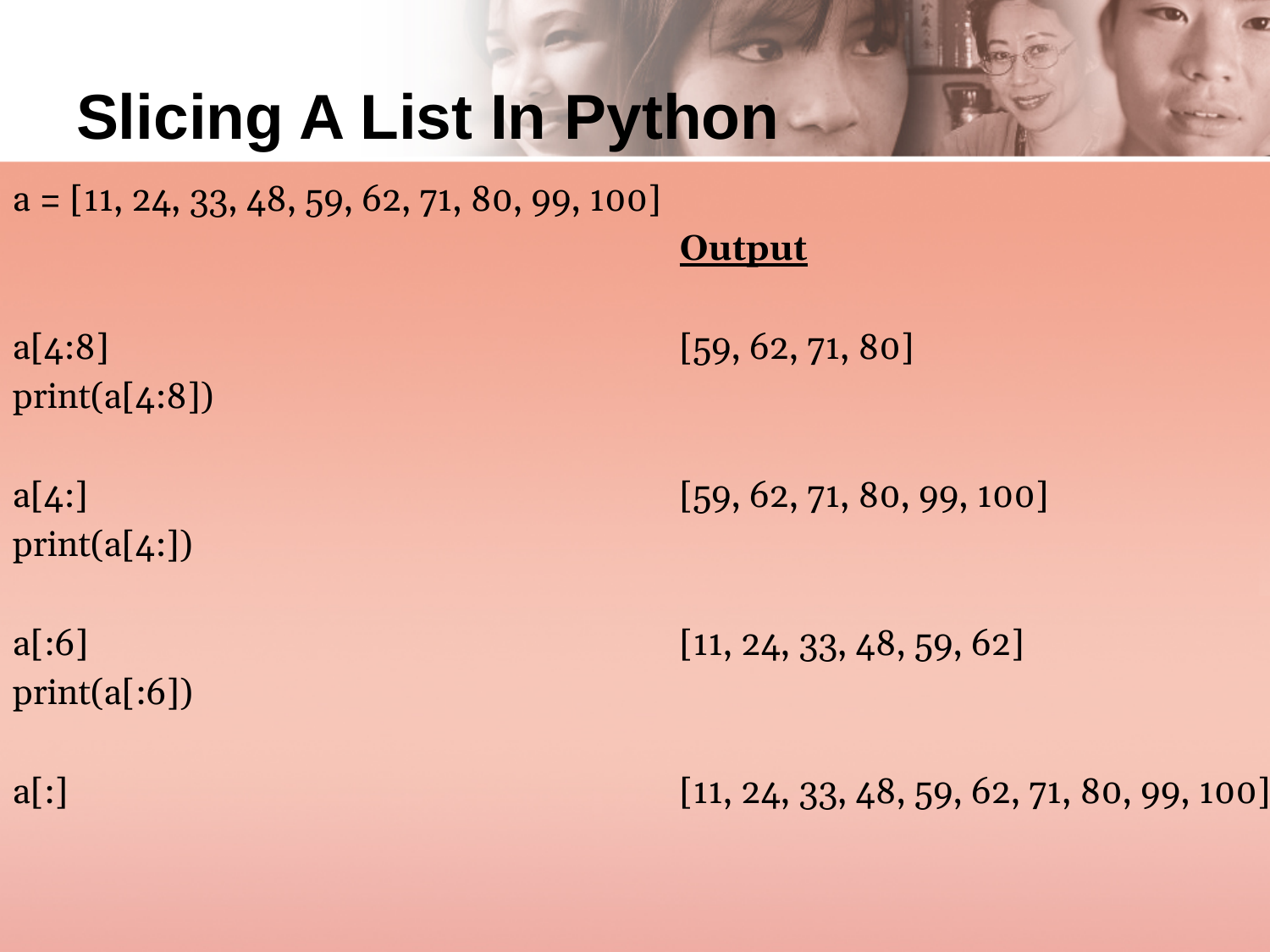

# Slicing A List In Python
a = [11, 24, 33, 48, 59, 62, 71, 80, 99, 100]

a[4:8]
print(a[4:8])

a[4:]
print(a[4:])

a[:6]
print(a[:6])

a[:]

Output

[59, 62, 71, 80]

[59, 62, 71, 80, 99, 100]

[11, 24, 33, 48, 59, 62]

[11, 24, 33, 48, 59, 62, 71, 80, 99, 100]